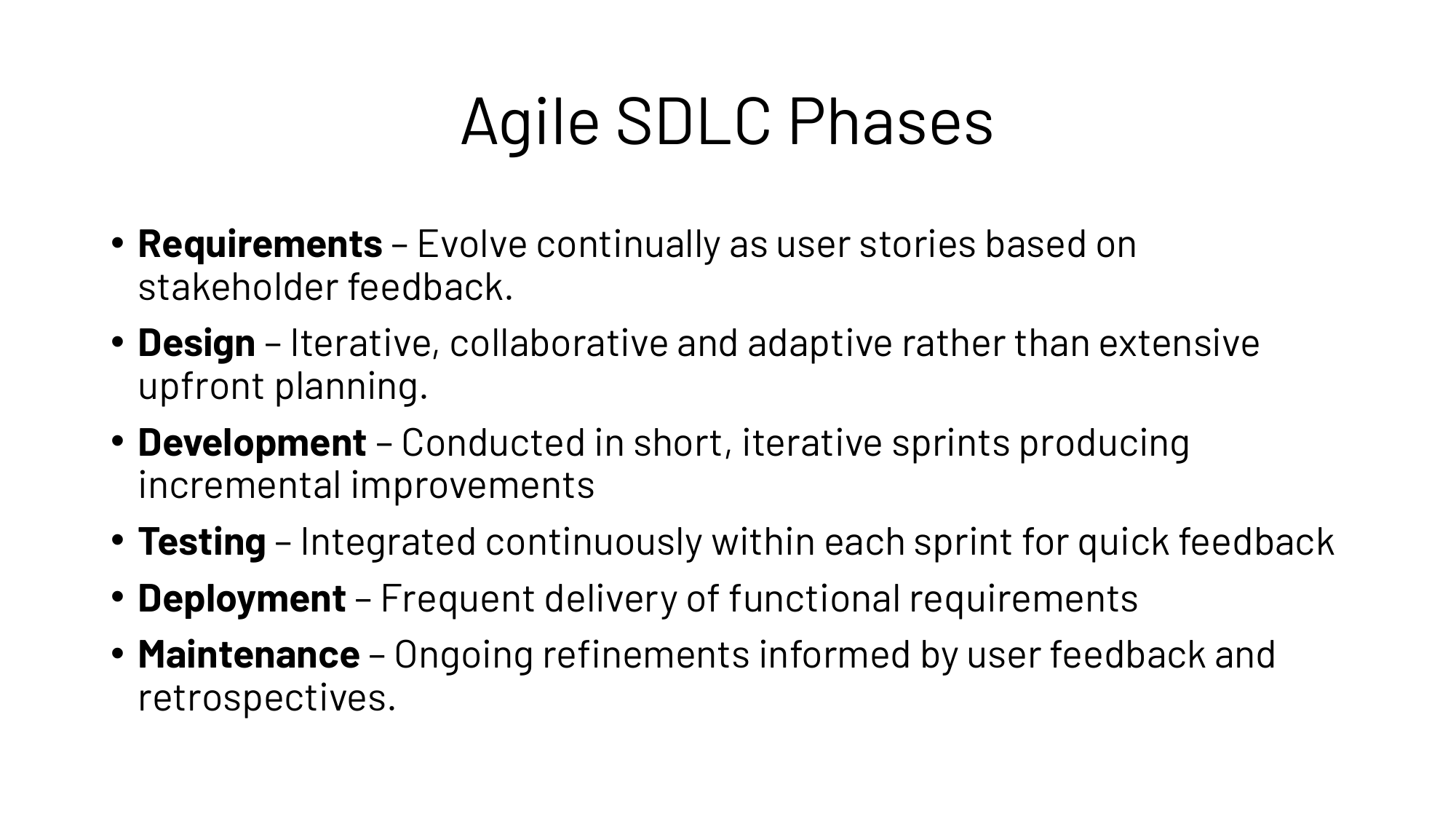

# Agile SDLC Phases
Requirements – Evolve continually as user stories based on stakeholder feedback.
Design – Iterative, collaborative and adaptive rather than extensive upfront planning.
Development – Conducted in short, iterative sprints producing incremental improvements
Testing – Integrated continuously within each sprint for quick feedback
Deployment – Frequent delivery of functional requirements
Maintenance – Ongoing refinements informed by user feedback and retrospectives.